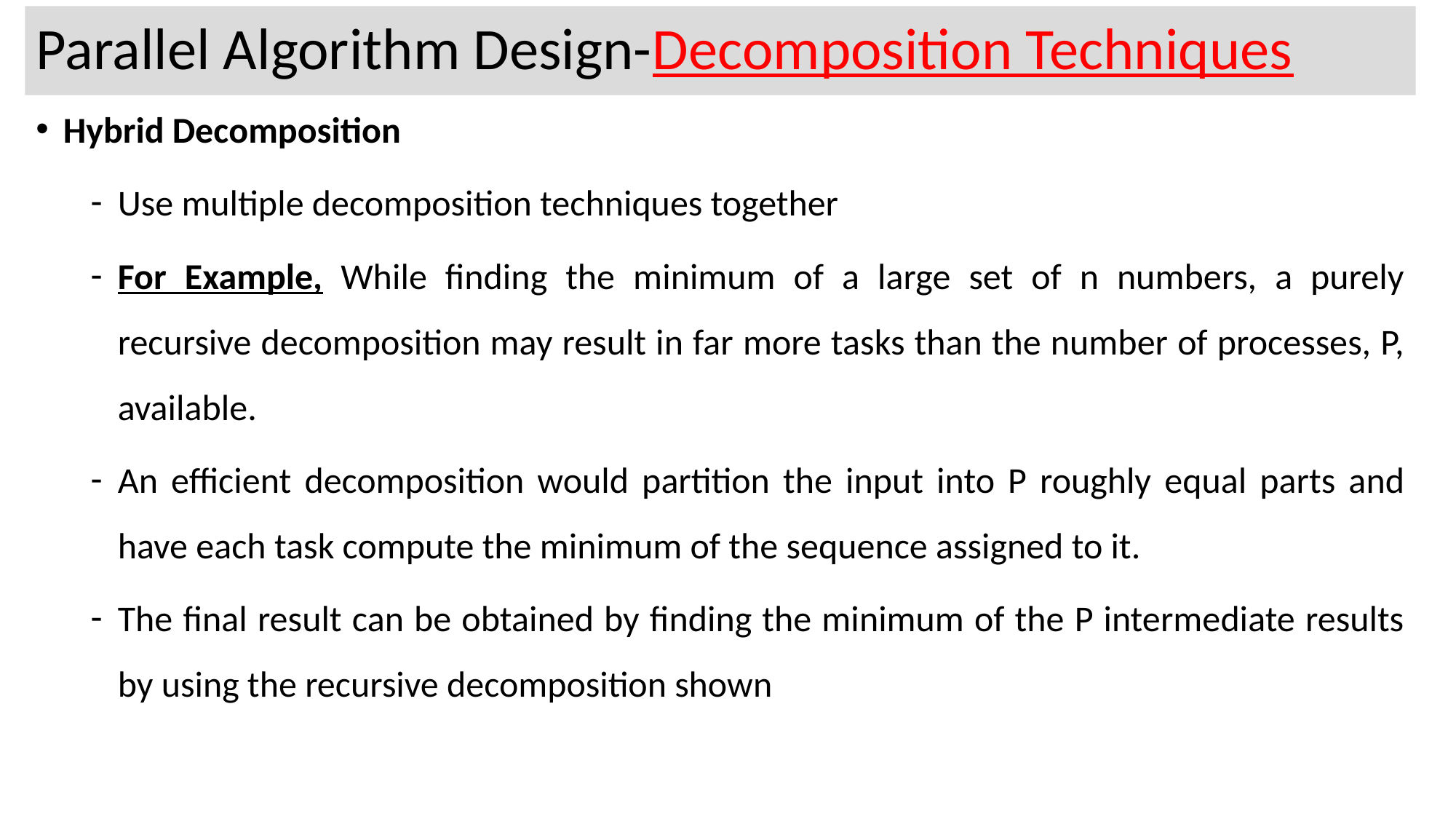

# Parallel Algorithm Design-Decomposition Techniques
Hybrid Decomposition
Use multiple decomposition techniques together
For Example, While finding the minimum of a large set of n numbers, a purely recursive decomposition may result in far more tasks than the number of processes, P, available.
An efficient decomposition would partition the input into P roughly equal parts and have each task compute the minimum of the sequence assigned to it.
The final result can be obtained by finding the minimum of the P intermediate results by using the recursive decomposition shown